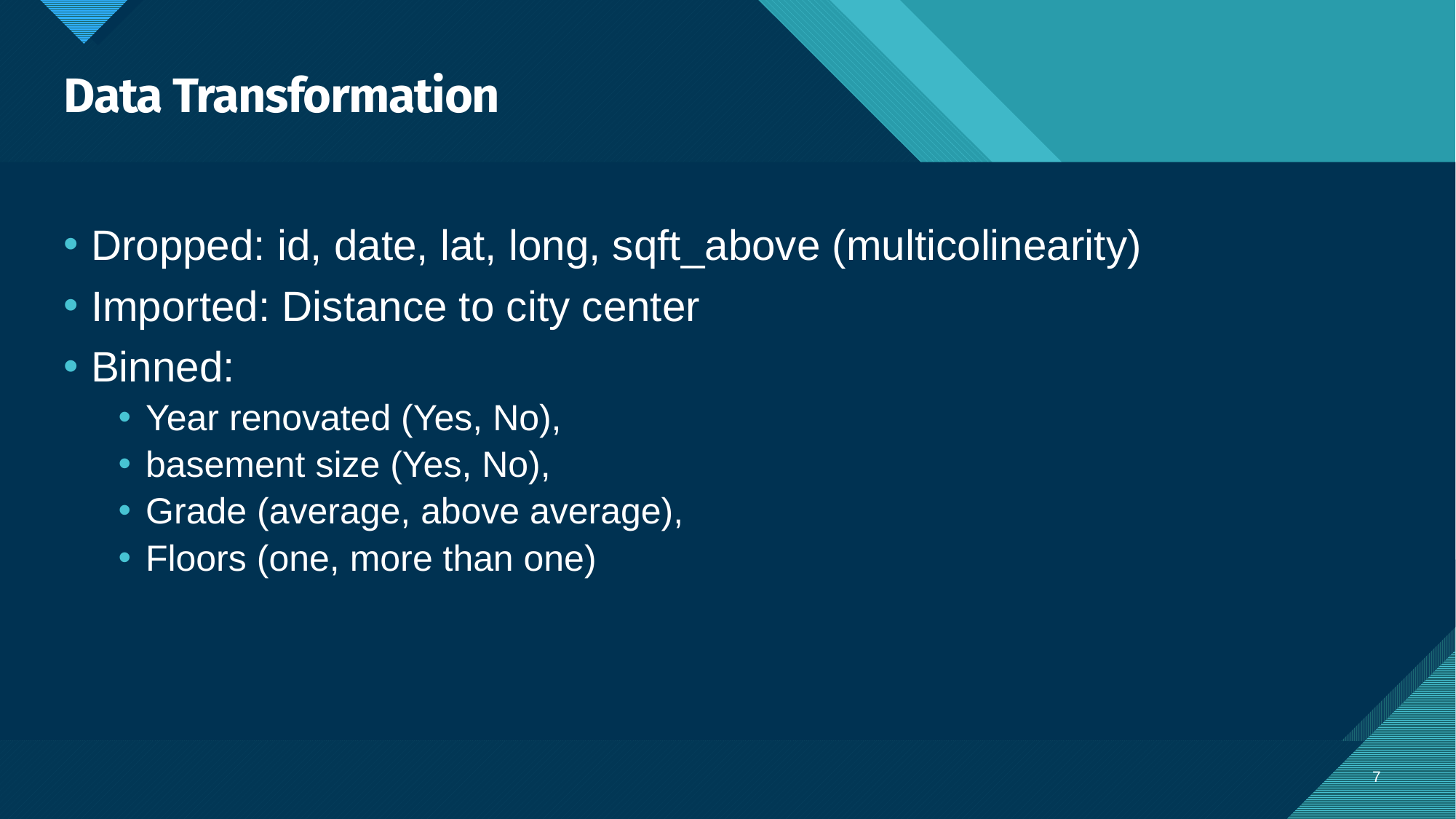

# Data Transformation
Dropped: id, date, lat, long, sqft_above (multicolinearity)
Imported: Distance to city center
Binned:
Year renovated (Yes, No),
basement size (Yes, No),
Grade (average, above average),
Floors (one, more than one)
7